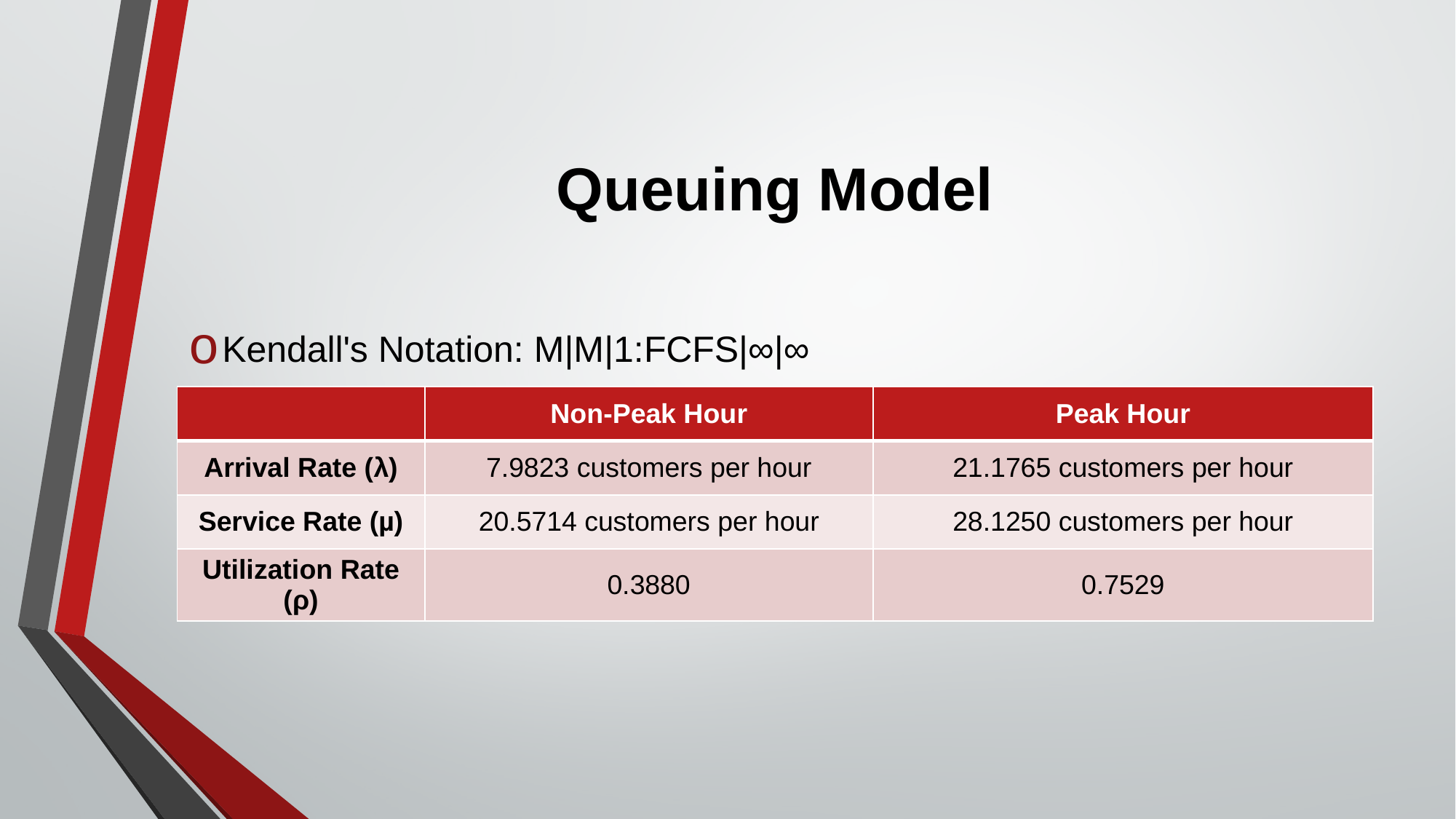

# Queuing Model
Kendall's Notation: M|M|1:FCFS|∞|∞
|  | Non-Peak Hour | Peak Hour |
| --- | --- | --- |
| Arrival Rate (λ) | 7.9823 customers per hour | 21.1765 customers per hour |
| Service Rate (µ) | 20.5714 customers per hour | 28.1250 customers per hour |
| Utilization Rate (ρ) | 0.3880 | 0.7529 |